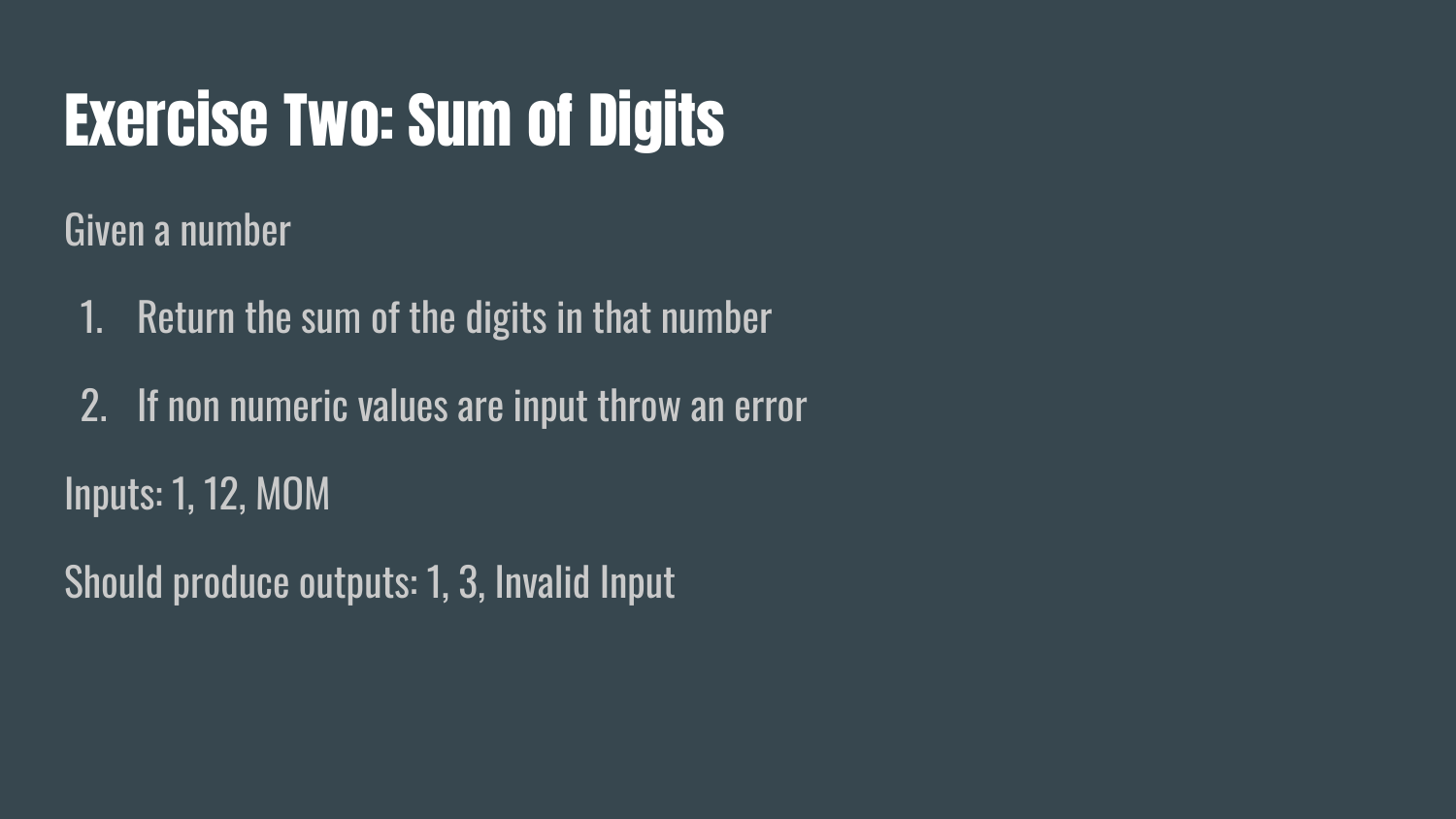

# Exercise Two: Sum of Digits
Given a number
Return the sum of the digits in that number
If non numeric values are input throw an error
Inputs: 1, 12, MOM
Should produce outputs: 1, 3, Invalid Input